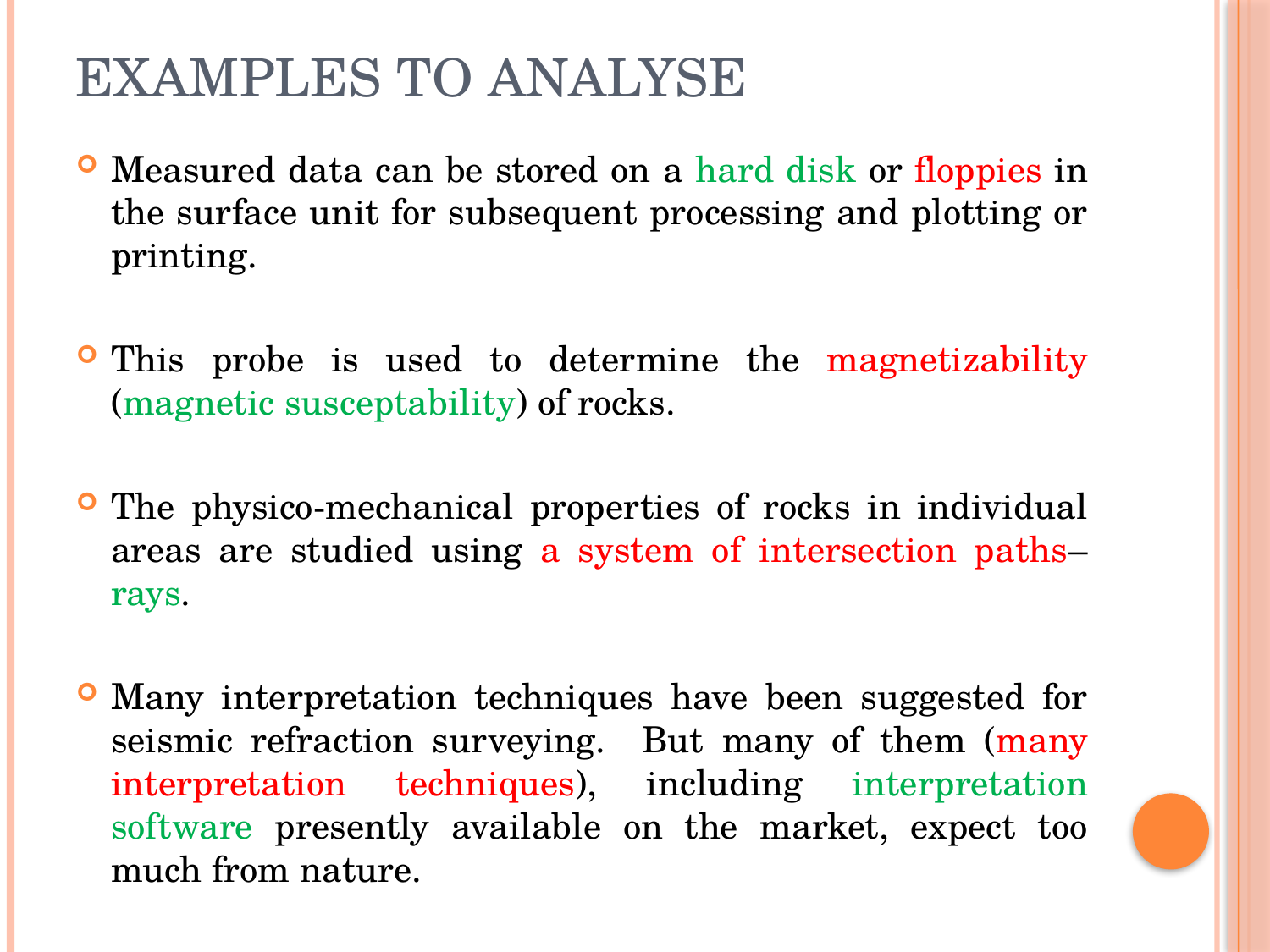

# Examples to analyse
Measured data can be stored on a hard disk or floppies in the surface unit for subsequent processing and plotting or printing.

This probe is used to determine the magnetizability (magnetic susceptability) of rocks.

The physico-mechanical properties of rocks in individual areas are studied using a system of intersection paths–rays.

Many interpretation techniques have been suggested for seismic refraction surveying.  But many of them (many interpretation techniques), including interpretation software presently available on the market, expect too much from nature.